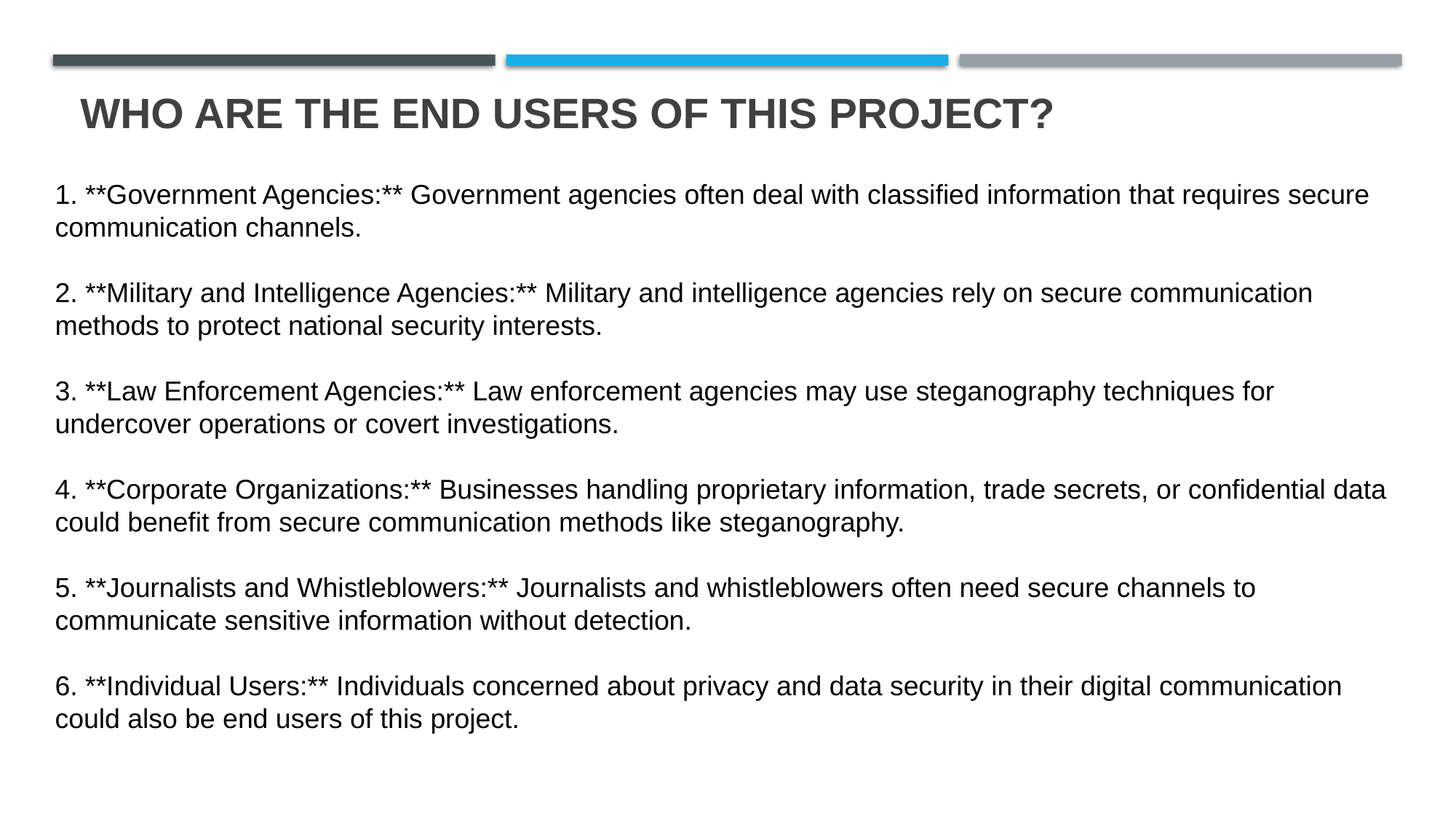

# WHO ARE THE END USERS of this project?
1. **Government Agencies:** Government agencies often deal with classified information that requires secure communication channels.

2. **Military and Intelligence Agencies:** Military and intelligence agencies rely on secure communication methods to protect national security interests.

3. **Law Enforcement Agencies:** Law enforcement agencies may use steganography techniques for undercover operations or covert investigations.

4. **Corporate Organizations:** Businesses handling proprietary information, trade secrets, or confidential data could benefit from secure communication methods like steganography.

5. **Journalists and Whistleblowers:** Journalists and whistleblowers often need secure channels to communicate sensitive information without detection.

6. **Individual Users:** Individuals concerned about privacy and data security in their digital communication could also be end users of this project.